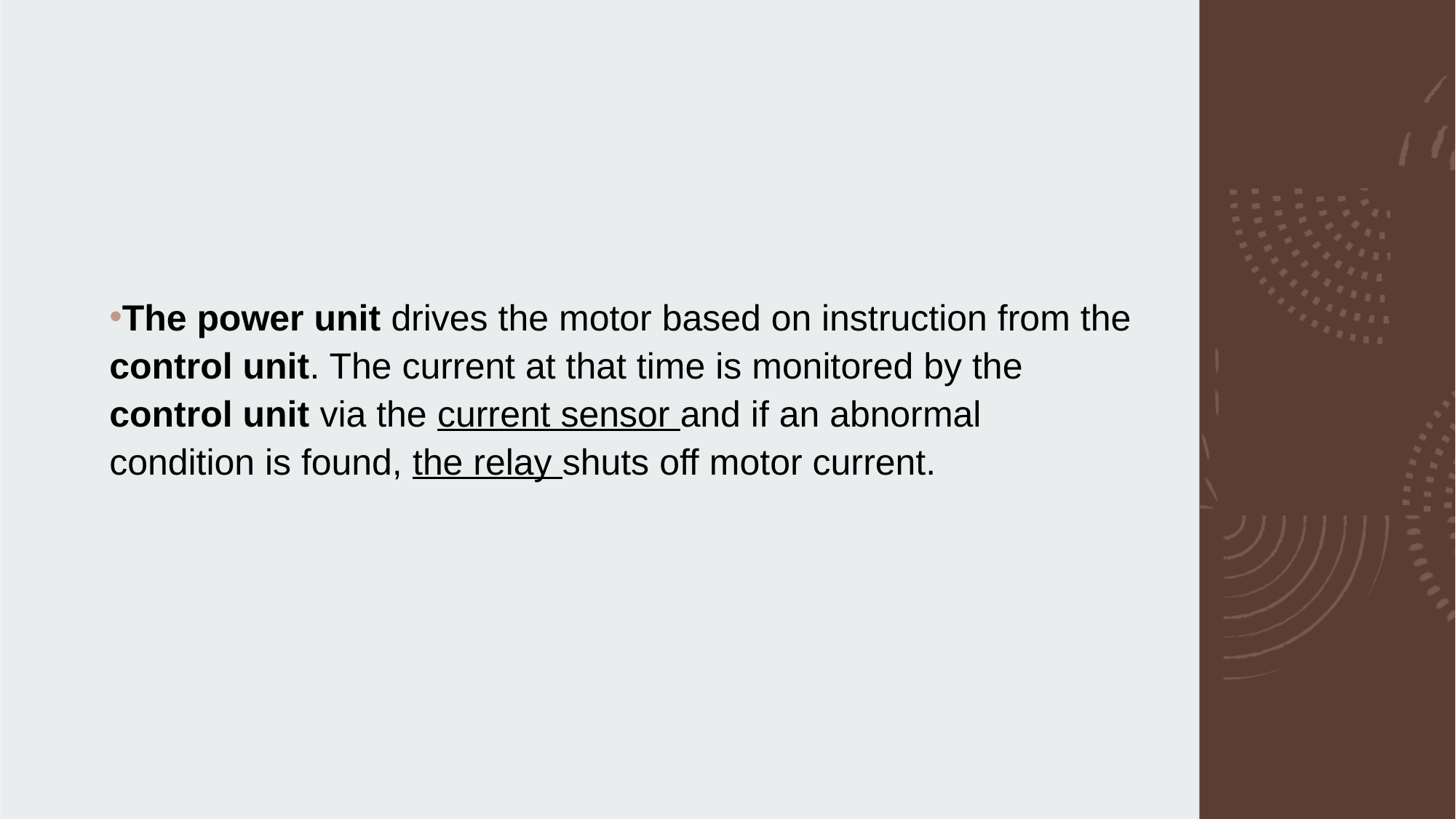

The power unit drives the motor based on instruction from the control unit. The current at that time is monitored by the control unit via the current sensor and if an abnormal condition is found, the relay shuts off motor current.